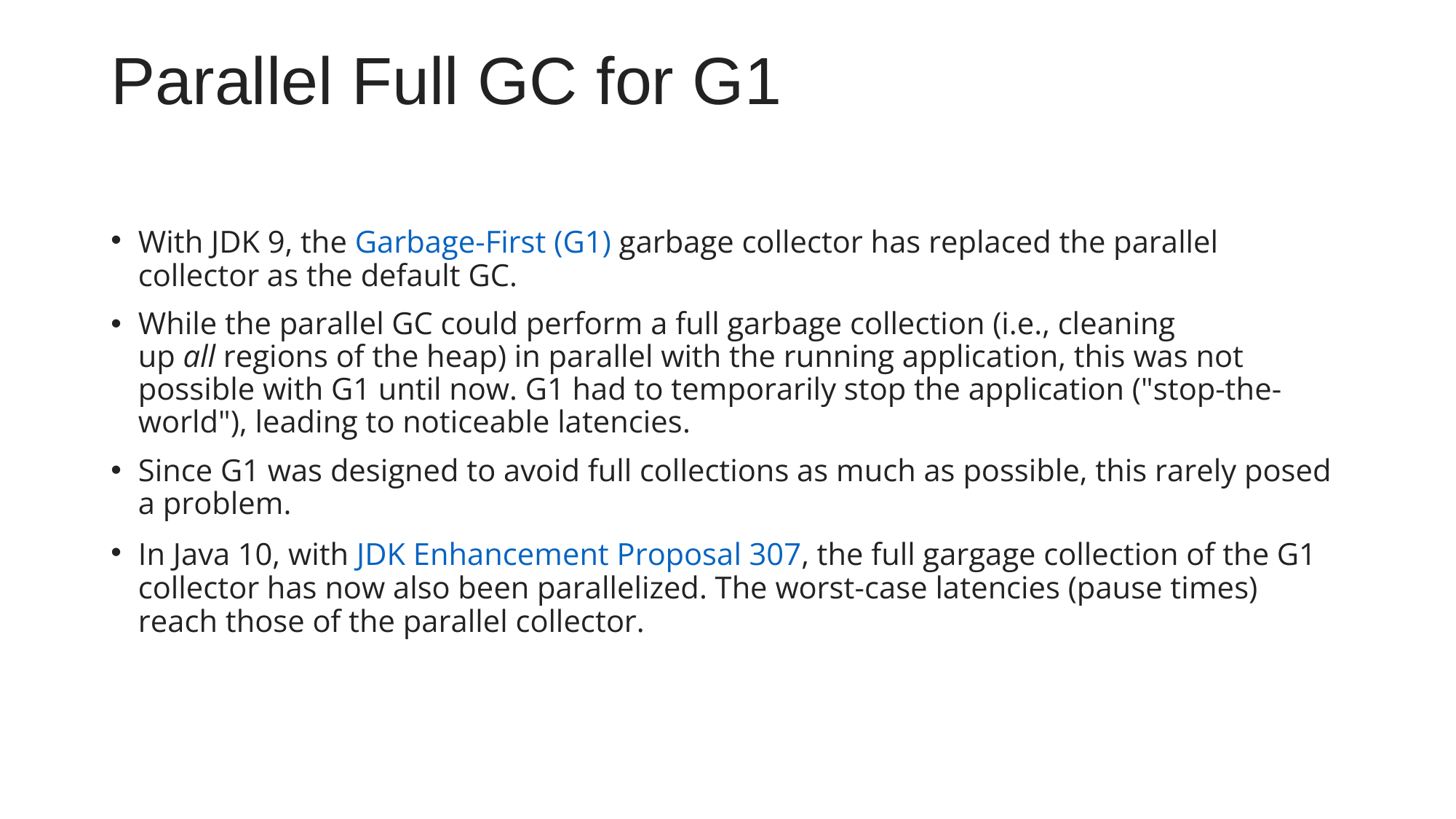

# Parallel Full GC for G1
With JDK 9, the Garbage-First (G1) garbage collector has replaced the parallel collector as the default GC.
While the parallel GC could perform a full garbage collection (i.e., cleaning up all regions of the heap) in parallel with the running application, this was not possible with G1 until now. G1 had to temporarily stop the application ("stop-the-world"), leading to noticeable latencies.
Since G1 was designed to avoid full collections as much as possible, this rarely posed a problem.
In Java 10, with JDK Enhancement Proposal 307, the full gargage collection of the G1 collector has now also been parallelized. The worst-case latencies (pause times) reach those of the parallel collector.